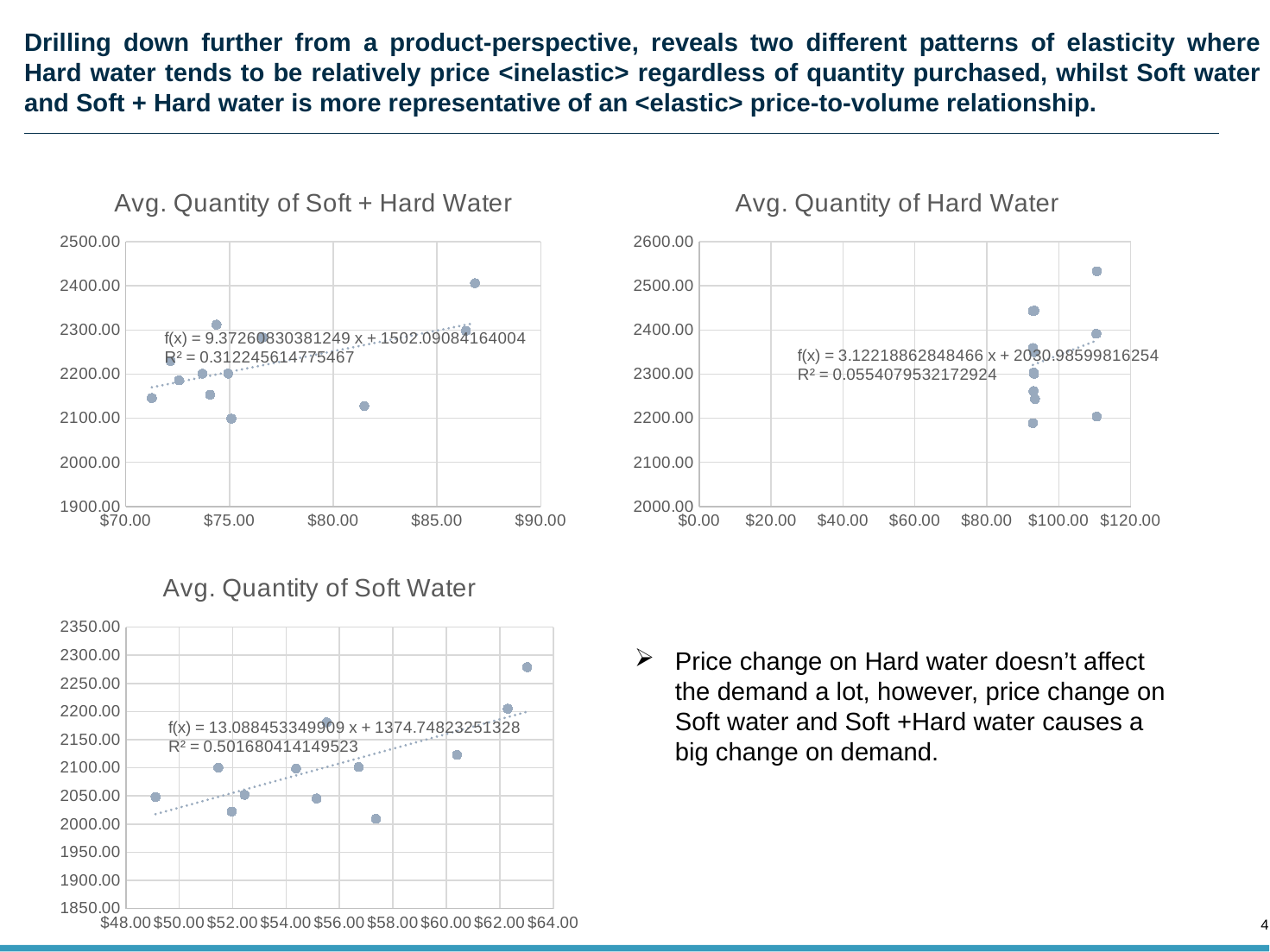

# Drilling down further from a product-perspective, reveals two different patterns of elasticity where Hard water tends to be relatively price <inelastic> regardless of quantity purchased, whilst Soft water and Soft + Hard water is more representative of an <elastic> price-to-volume relationship.

### Chart:

| Category | Avg. Quantity of Soft + Hard Water |
|---|---|

### Chart:

| Category | Avg. Quantity of Hard Water |
|---|---|

### Chart:

| Category | Avg. Quantity of Soft Water |
|---|---|
Price change on Hard water doesn’t affect the demand a lot, however, price change on Soft water and Soft +Hard water causes a big change on demand.